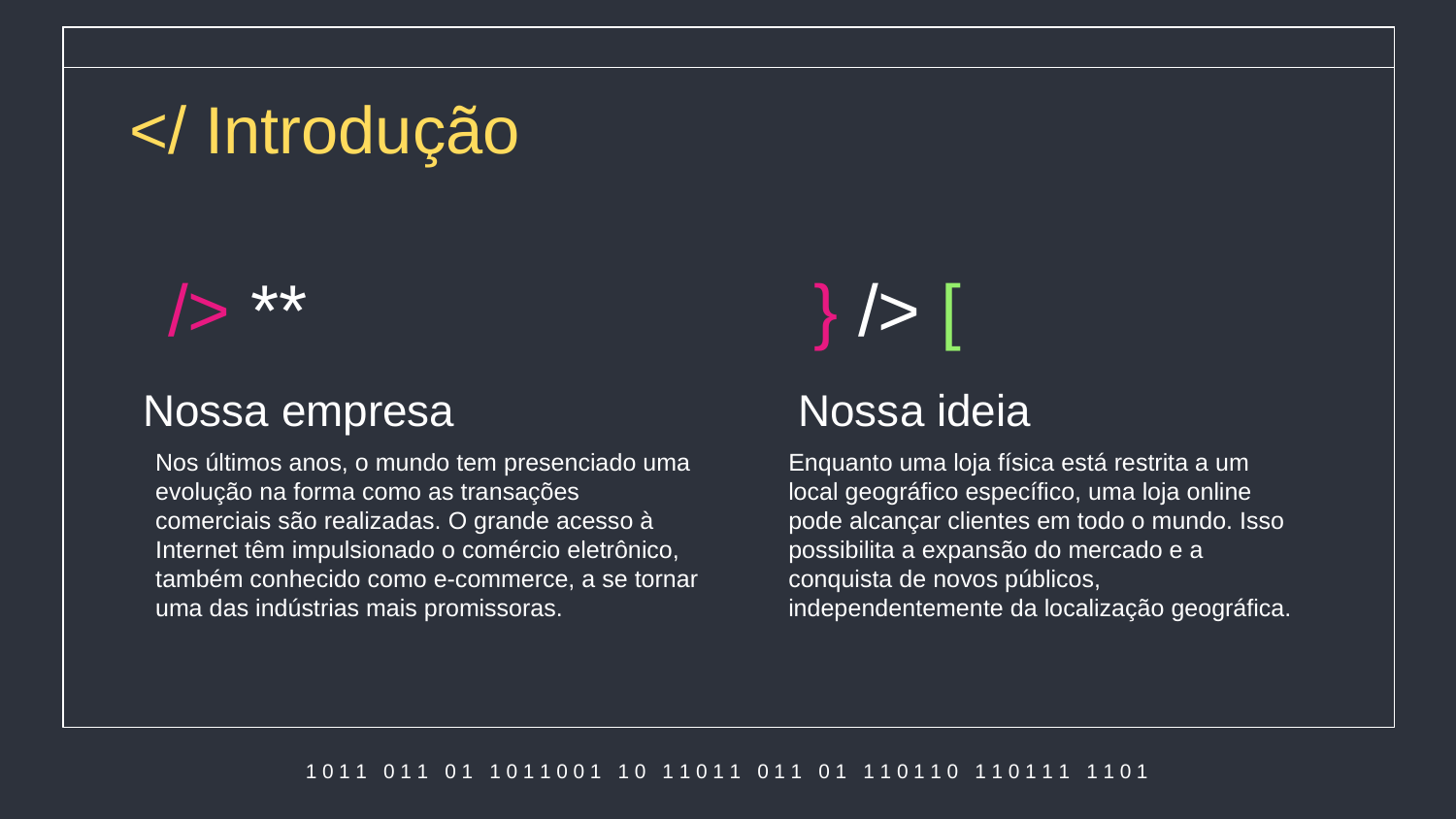

# </ Introdução
/> **
} /> [
Nossa empresa
Nossa ideia
Nos últimos anos, o mundo tem presenciado uma evolução na forma como as transações comerciais são realizadas. O grande acesso à Internet têm impulsionado o comércio eletrônico, também conhecido como e-commerce, a se tornar uma das indústrias mais promissoras.
Enquanto uma loja física está restrita a um local geográfico específico, uma loja online pode alcançar clientes em todo o mundo. Isso possibilita a expansão do mercado e a conquista de novos públicos, independentemente da localização geográfica.